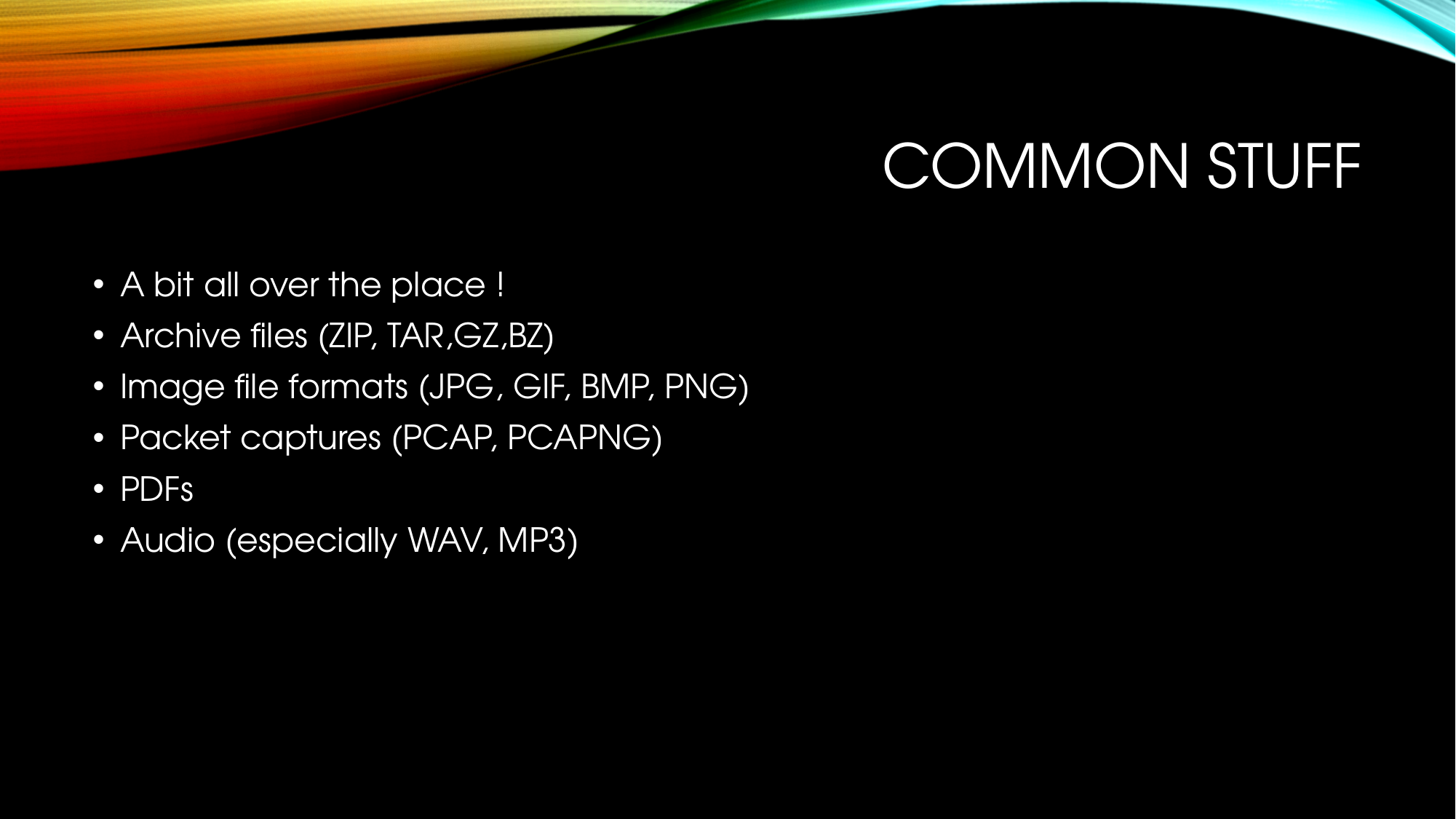

# Common stuff
A bit all over the place !
Archive files (ZIP, TAR,GZ,BZ)
Image file formats (JPG, GIF, BMP, PNG)
Packet captures (PCAP, PCAPNG)
PDFs
Audio (especially WAV, MP3)